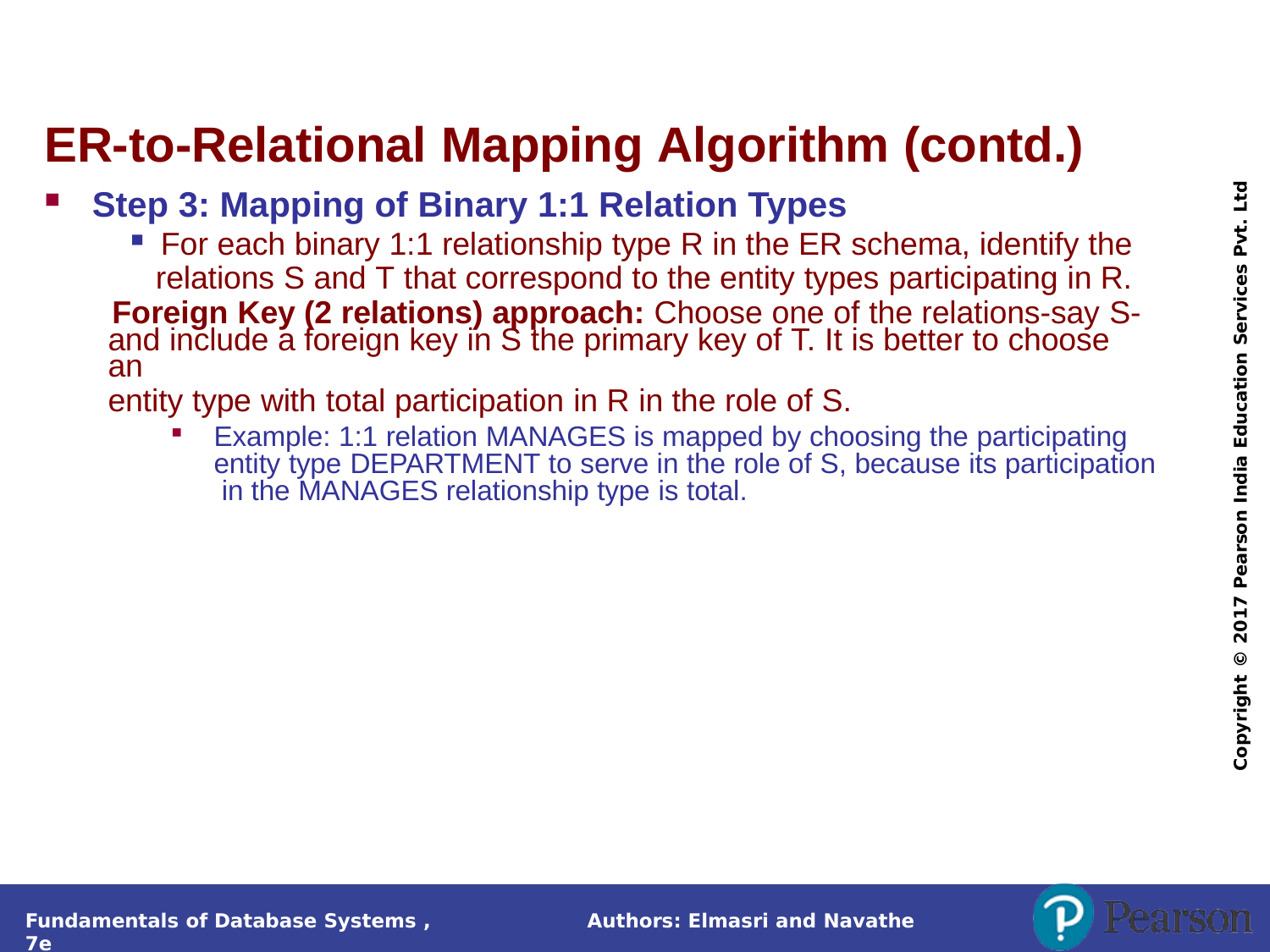

# ER-to-Relational Mapping Algorithm (contd.)
Copyright © 2017 Pearson India Education Services Pvt. Ltd
Step 3: Mapping of Binary 1:1 Relation Types
For each binary 1:1 relationship type R in the ER schema, identify the  relations S and T that correspond to the entity types participating in R.  Foreign Key (2 relations) approach: Choose one of the relations-say S-
and include a foreign key in S the primary key of T. It is better to choose an
entity type with total participation in R in the role of S.
Example: 1:1 relation MANAGES is mapped by choosing the participating  entity type DEPARTMENT to serve in the role of S, because its participation  in the MANAGES relationship type is total.
Authors: Elmasri and Navathe
Fundamentals of Database Systems , 7e